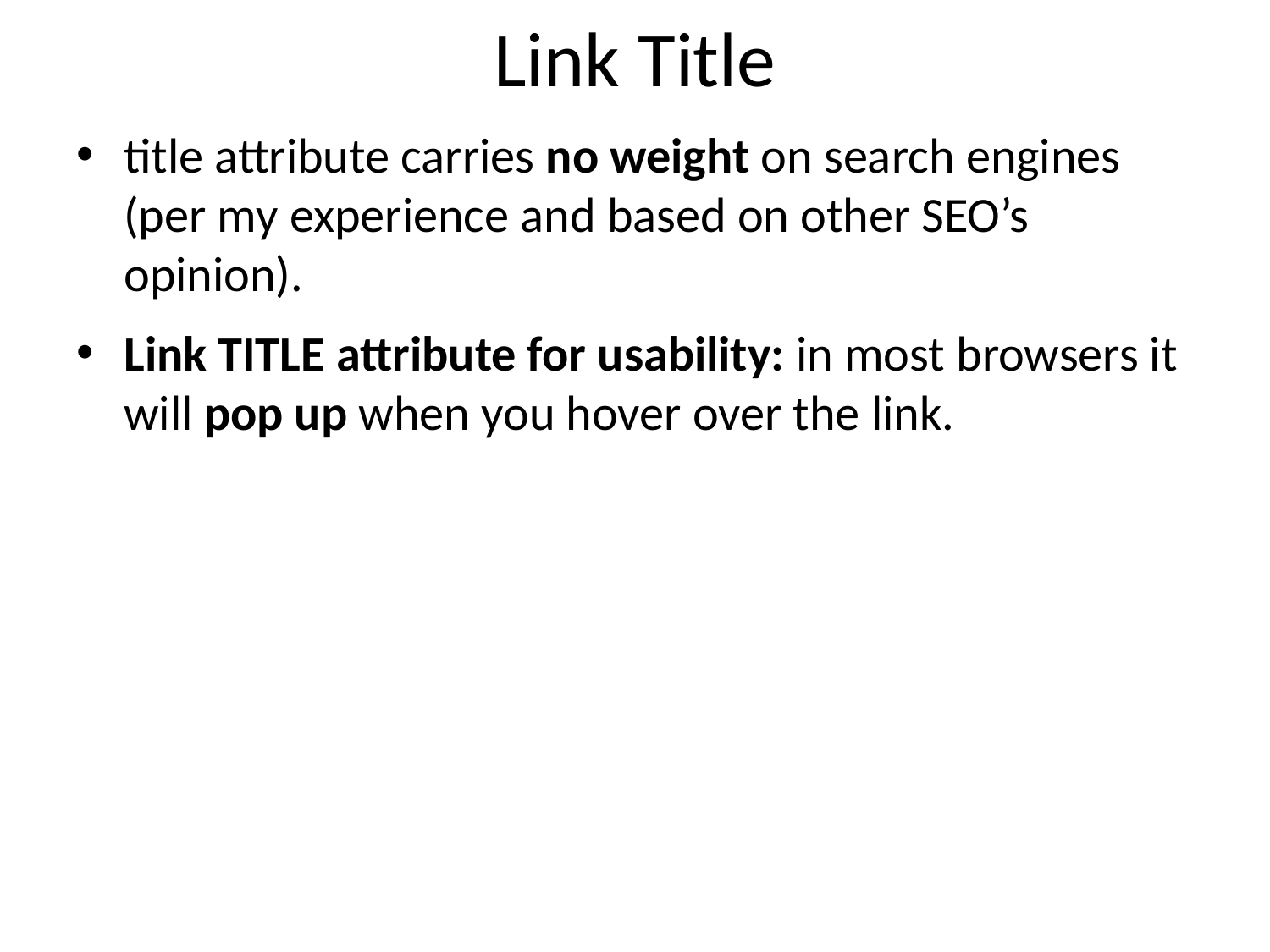

# Link Title
title attribute carries no weight on search engines (per my experience and based on other SEO’s opinion).
Link TITLE attribute for usability: in most browsers it will pop up when you hover over the link.